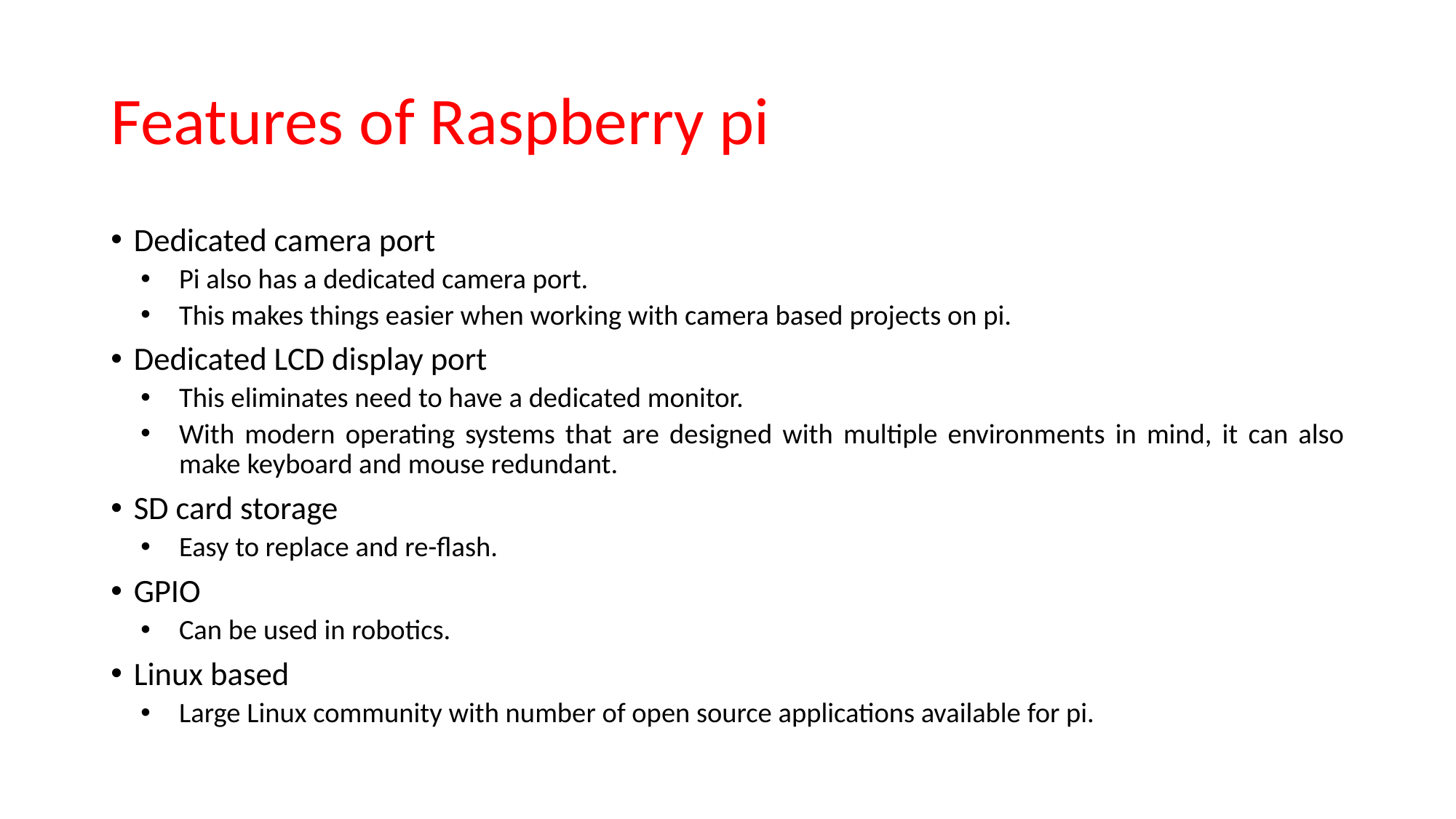

# Features of Raspberry pi
Dedicated camera port
Pi also has a dedicated camera port.
This makes things easier when working with camera based projects on pi.
Dedicated LCD display port
This eliminates need to have a dedicated monitor.
With modern operating systems that are designed with multiple environments in mind, it can also make keyboard and mouse redundant.
SD card storage
Easy to replace and re-flash.
GPIO
Can be used in robotics.
Linux based
Large Linux community with number of open source applications available for pi.